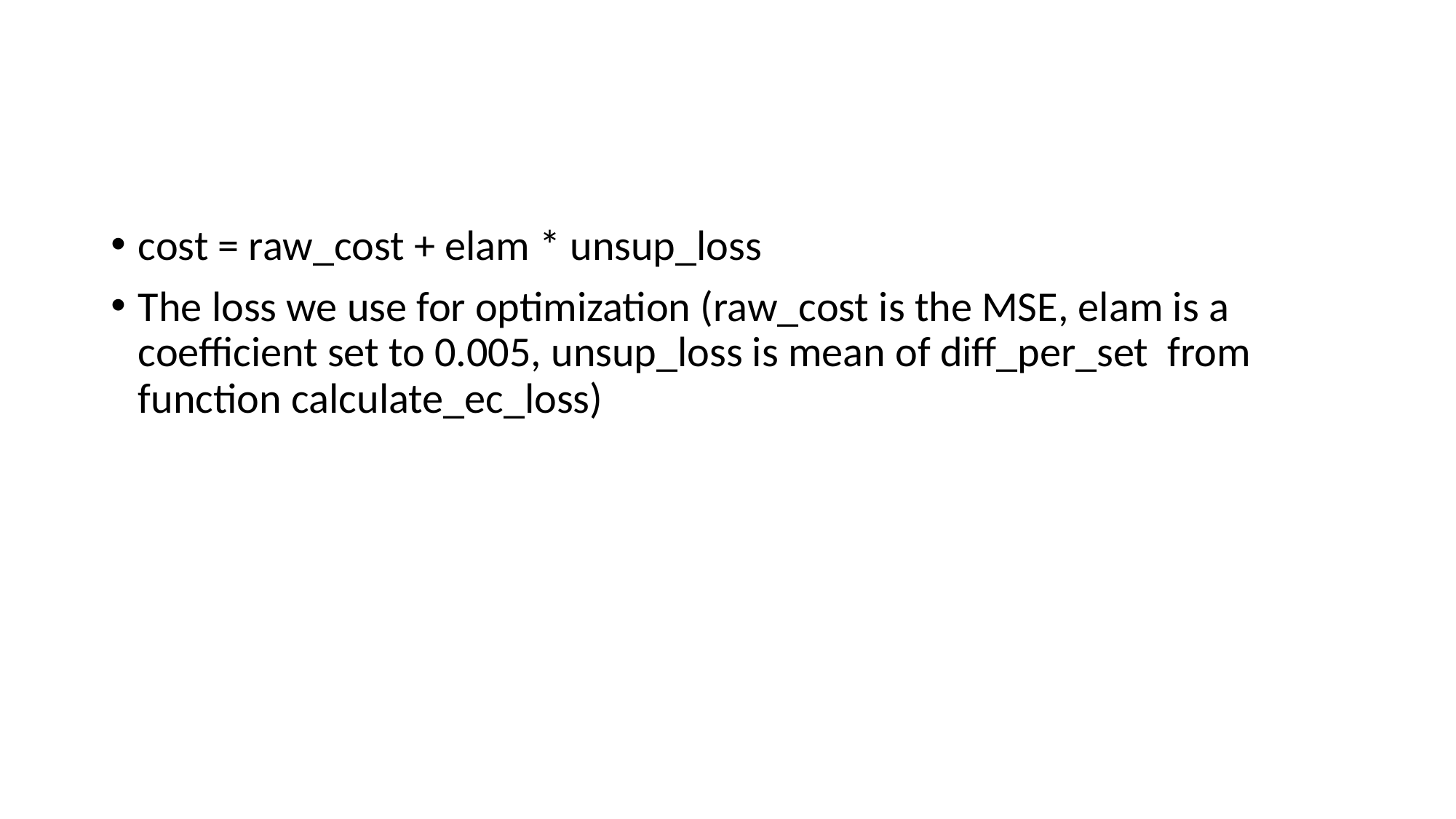

#
cost = raw_cost + elam * unsup_loss
The loss we use for optimization (raw_cost is the MSE, elam is a coefficient set to 0.005, unsup_loss is mean of diff_per_set  from function calculate_ec_loss)